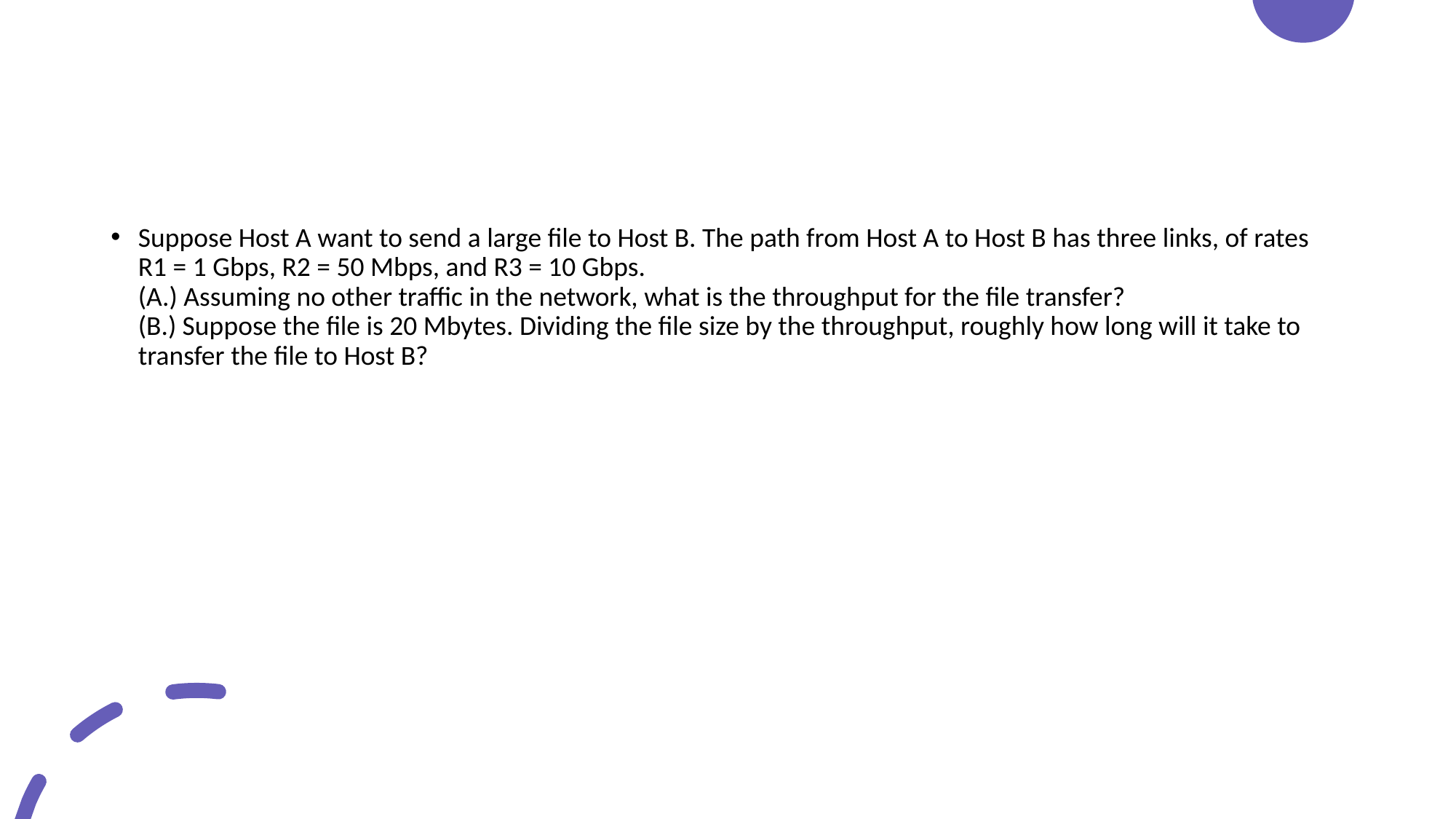

#
Suppose Host A want to send a large file to Host B. The path from Host A to Host B has three links, of rates R1 = 1 Gbps, R2 = 50 Mbps, and R3 = 10 Gbps.
(A.) Assuming no other traffic in the network, what is the throughput for the file transfer?
(B.) Suppose the file is 20 Mbytes. Dividing the file size by the throughput, roughly how long will it take to transfer the file to Host B?